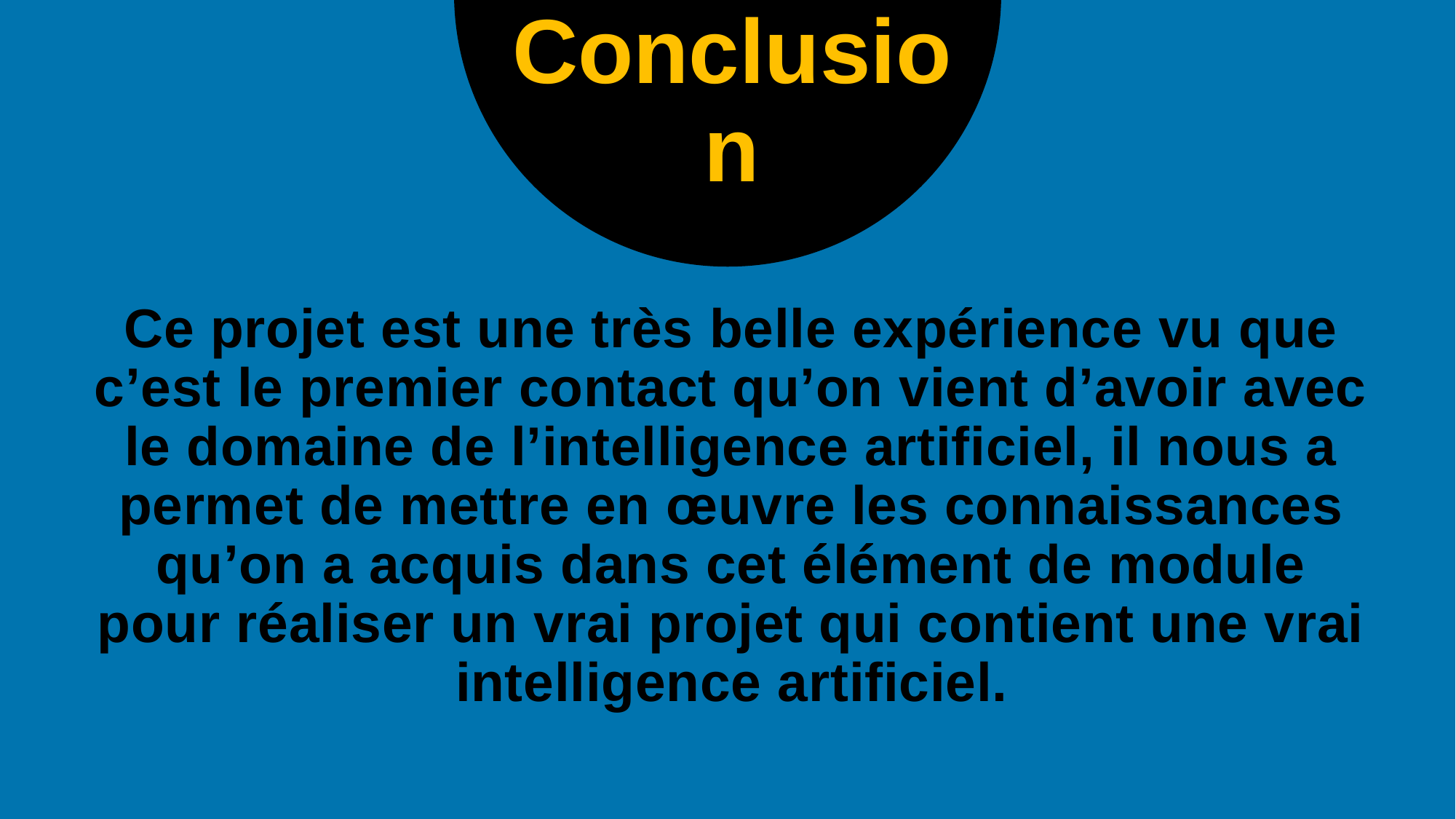

Conclusion
# Ce projet est une très belle expérience vu que c’est le premier contact qu’on vient d’avoir avec le domaine de l’intelligence artificiel, il nous a permet de mettre en œuvre les connaissances qu’on a acquis dans cet élément de module pour réaliser un vrai projet qui contient une vrai intelligence artificiel.